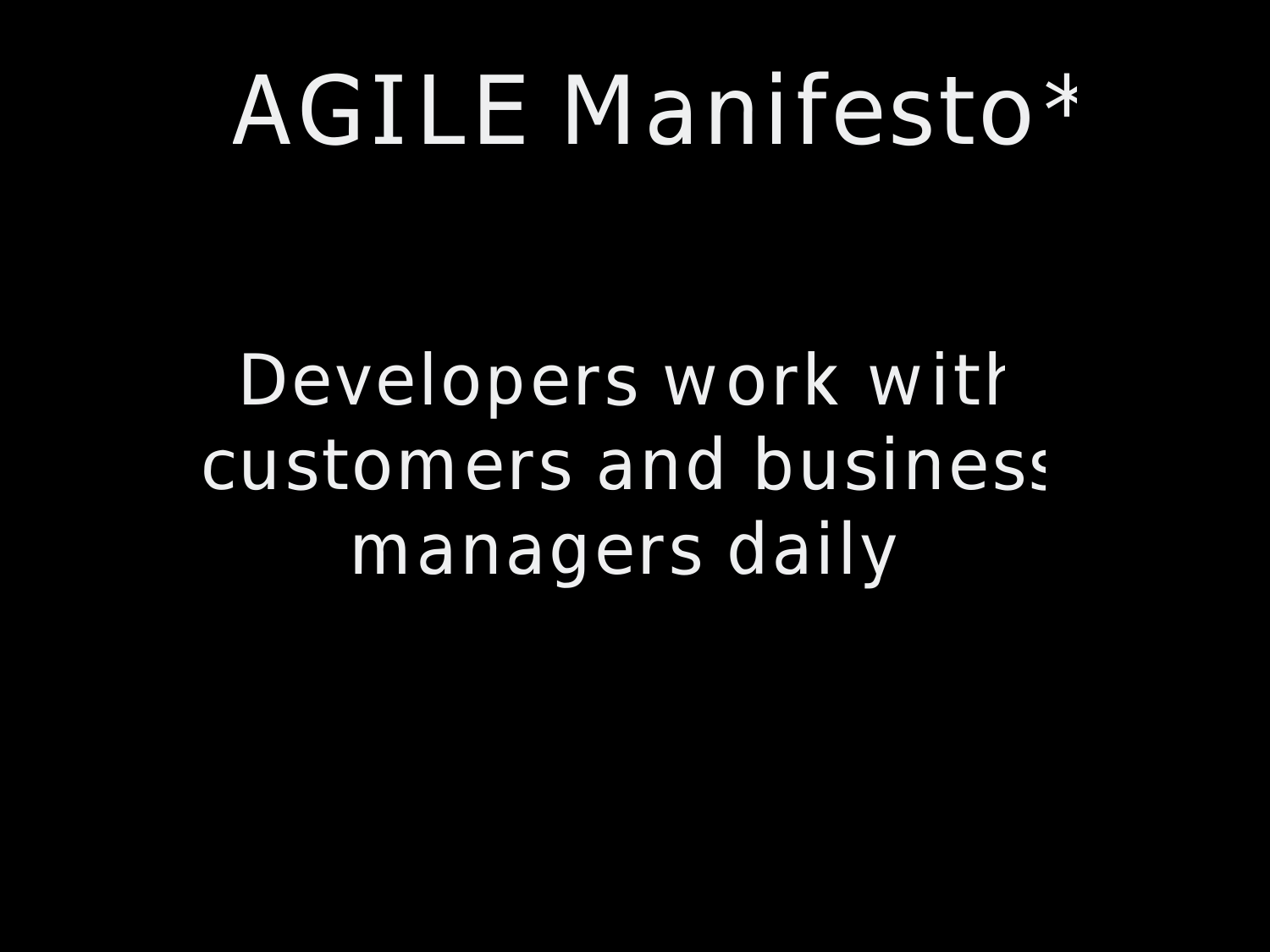

AGILE Manifesto*
Developers work with
customers and business
managers daily.